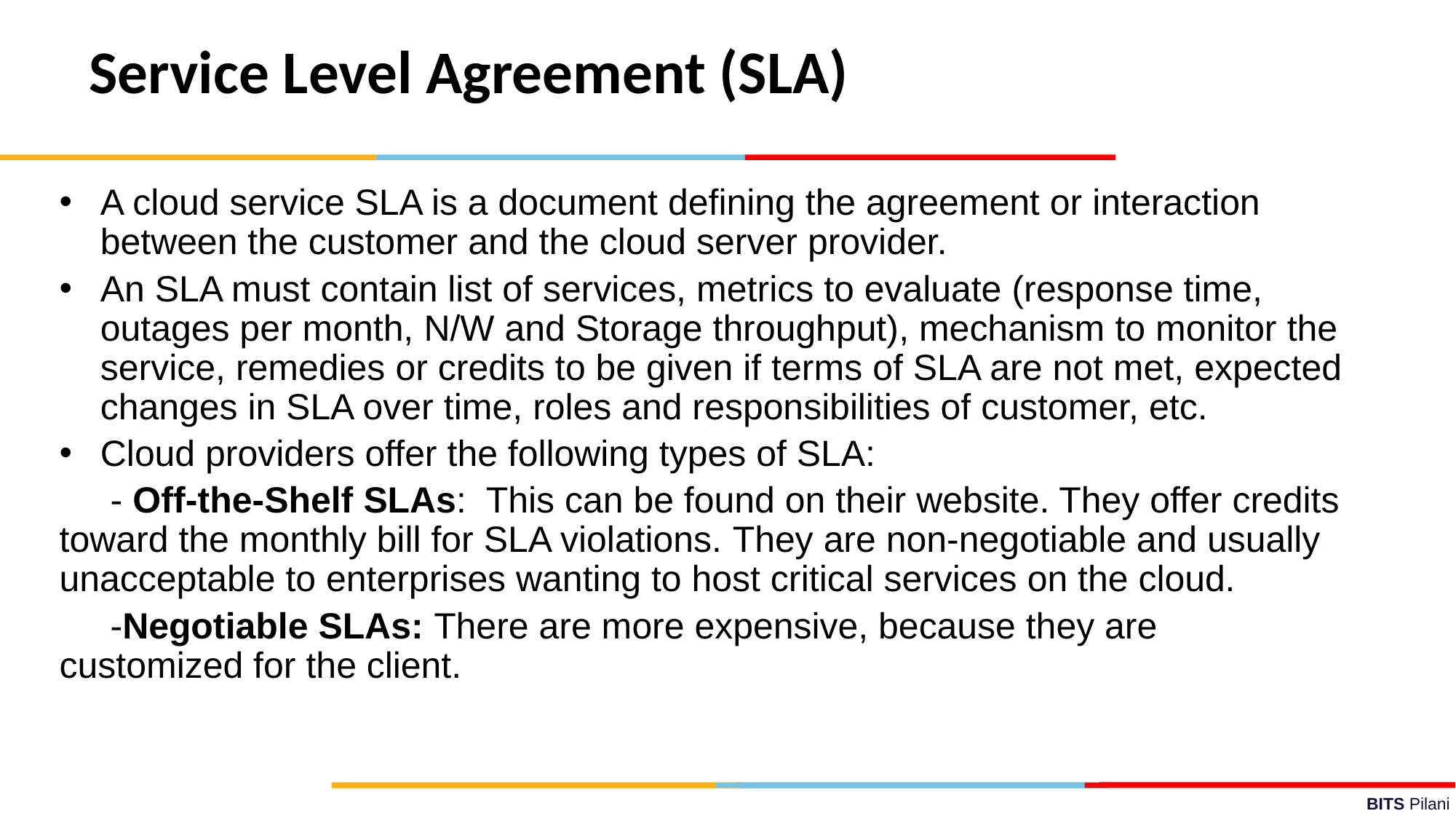

Service Level Agreement (SLA)
A cloud service SLA is a document defining the agreement or interaction between the customer and the cloud server provider.
An SLA must contain list of services, metrics to evaluate (response time, outages per month, N/W and Storage throughput), mechanism to monitor the service, remedies or credits to be given if terms of SLA are not met, expected changes in SLA over time, roles and responsibilities of customer, etc.
Cloud providers offer the following types of SLA:
     - Off-the-Shelf SLAs:  This can be found on their website. They offer credits toward the monthly bill for SLA violations. They are non-negotiable and usually unacceptable to enterprises wanting to host critical services on the cloud.
     -Negotiable SLAs: There are more expensive, because they are customized for the client.